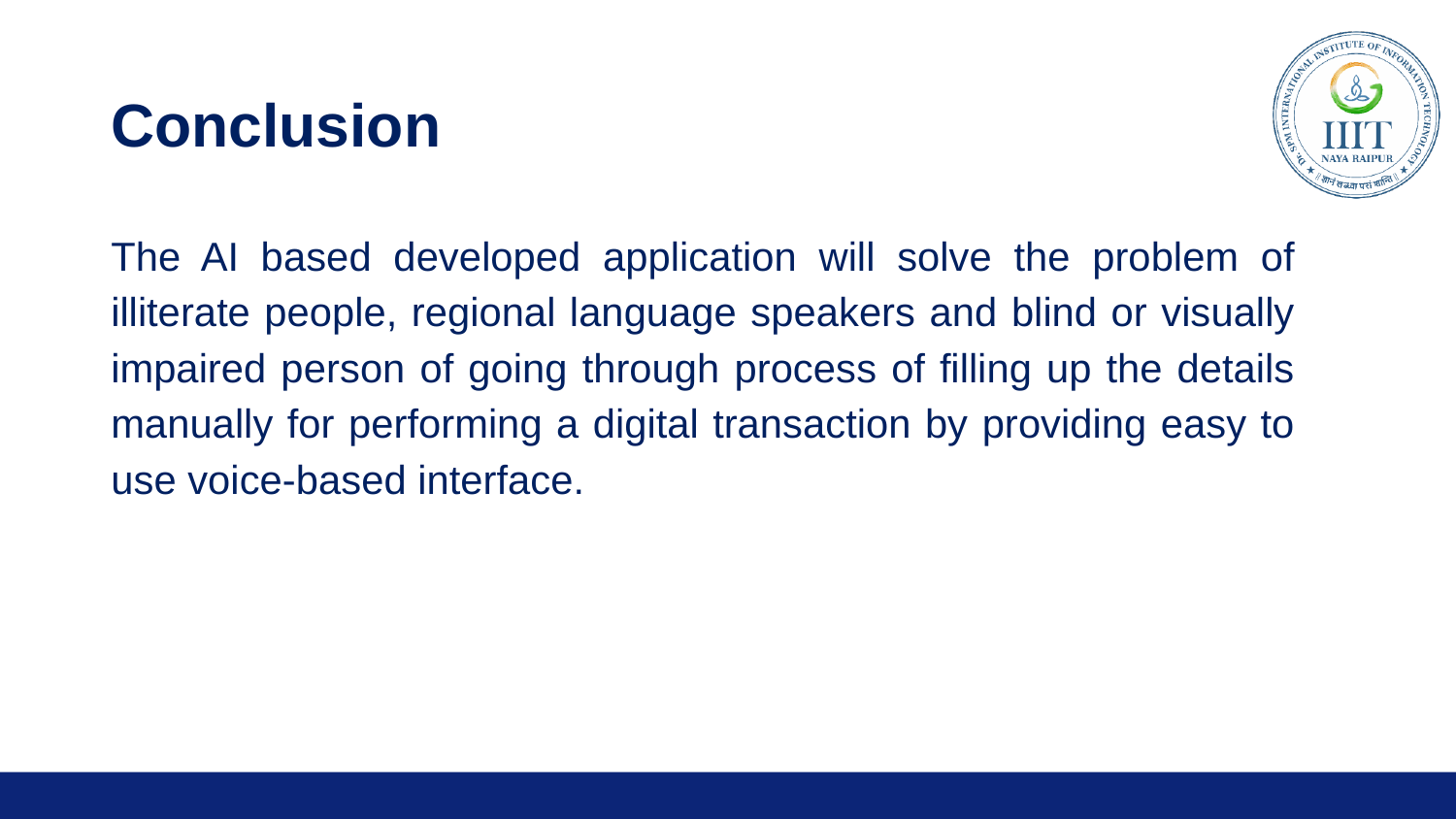

# Conclusion
The AI based developed application will solve the problem of illiterate people, regional language speakers and blind or visually impaired person of going through process of filling up the details manually for performing a digital transaction by providing easy to use voice-based interface.